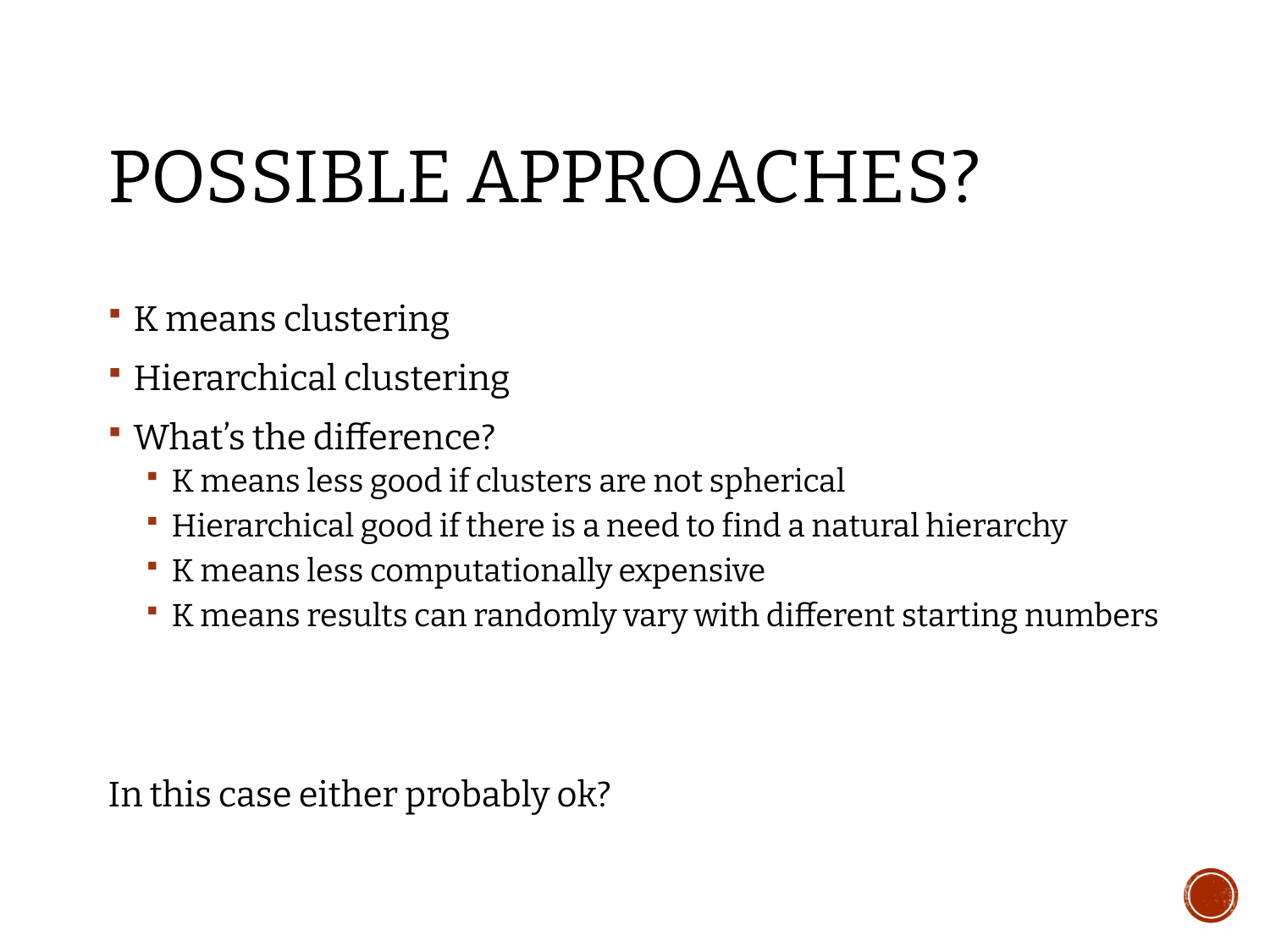

# Possible approaches?
K means clustering
Hierarchical clustering
What’s the difference?
K means less good if clusters are not spherical
Hierarchical good if there is a need to find a natural hierarchy
K means less computationally expensive
K means results can randomly vary with different starting numbers

In this case either probably ok?